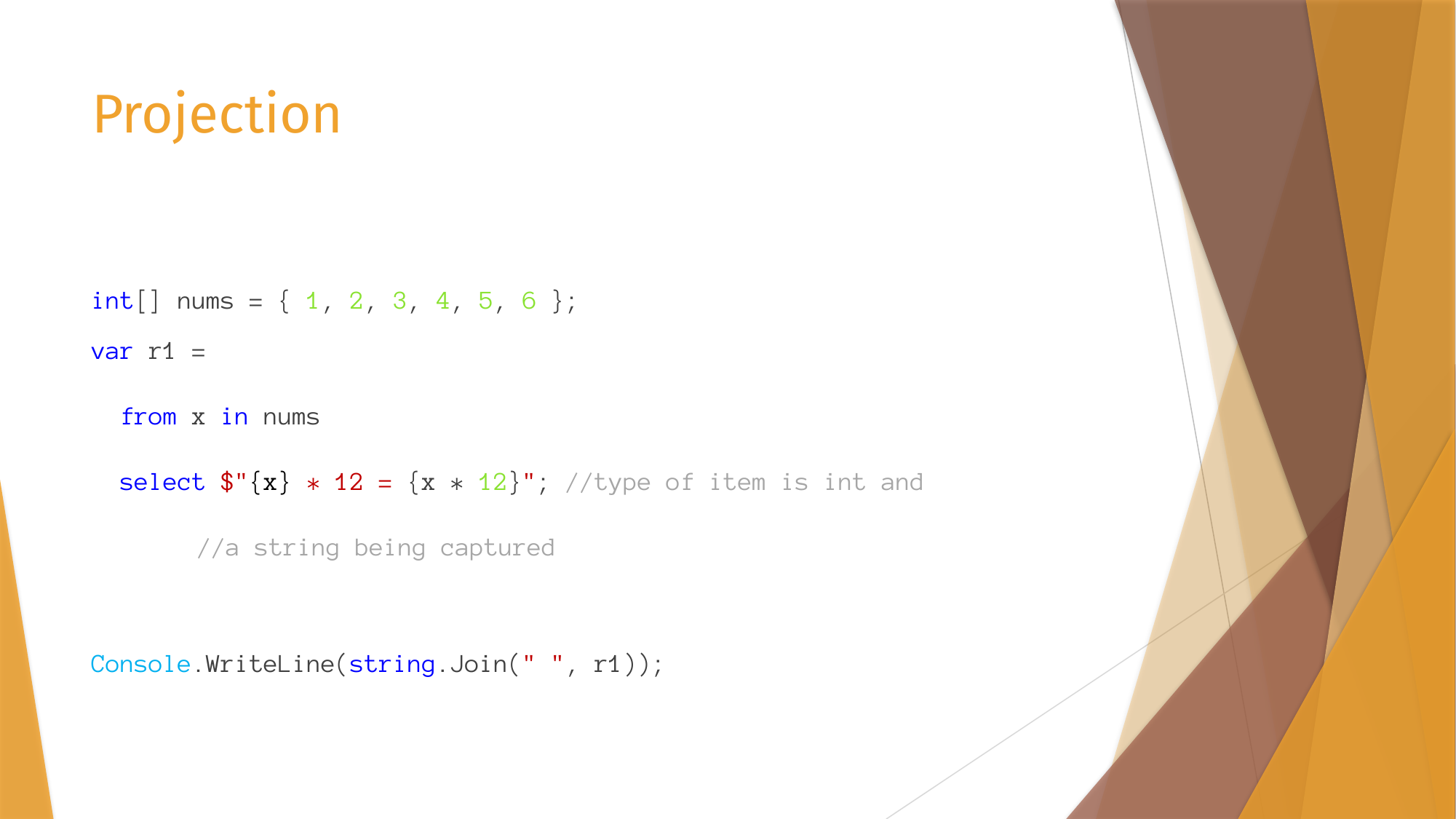

# Projection
int[] nums = { 1, 2, 3, 4, 5, 6 };
var r1 =
  from x in nums
  select $"{x} * 12 = {x * 12}"; //type of item is int and
									//a string being captured
Console.WriteLine(string.Join(" ", r1));